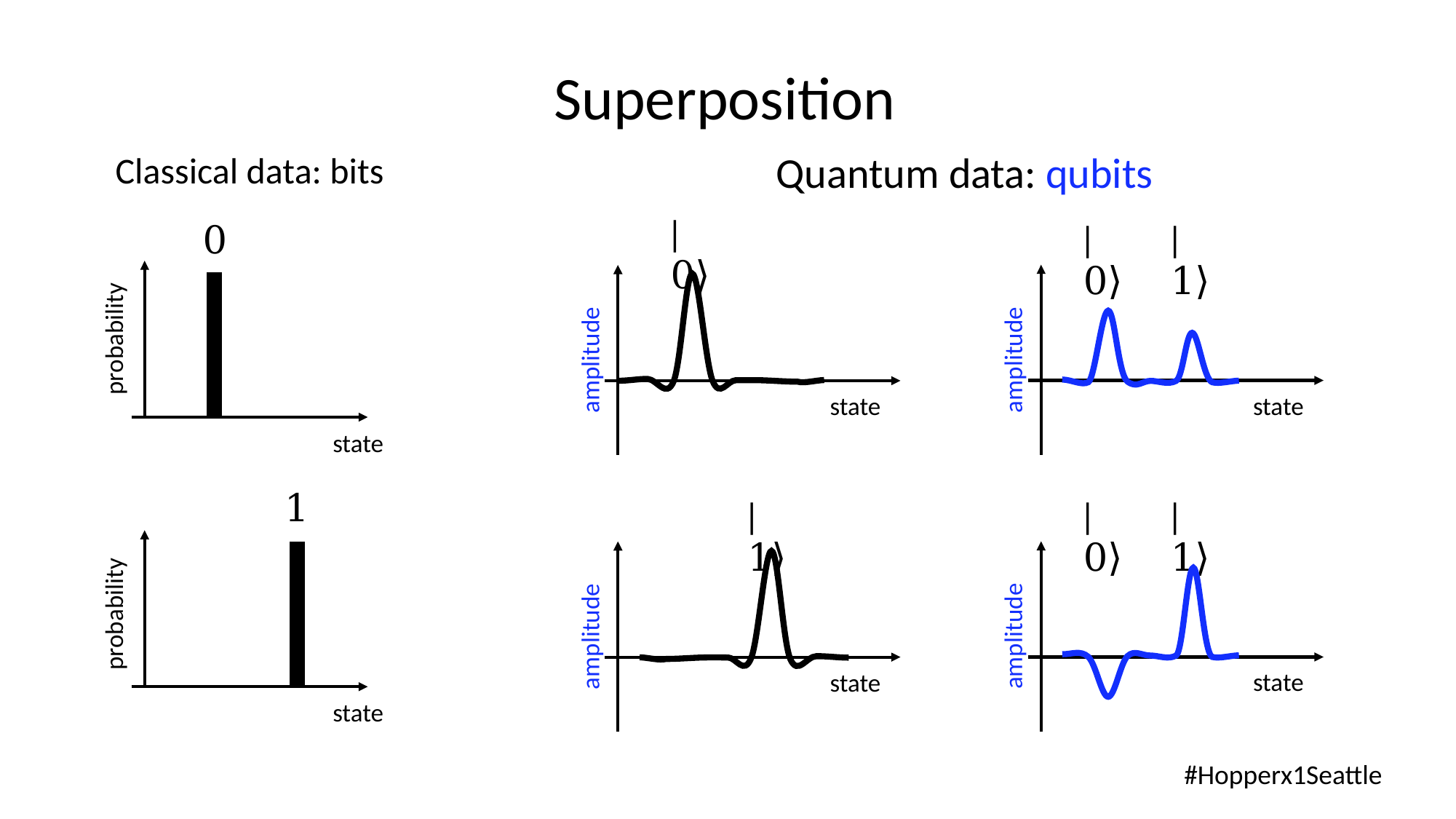

Superposition
Quantum data: qubits
Classical data: bits
|0⟩
|0⟩
|1⟩
0

probability
amplitude
amplitude
state
state
state
1
|0⟩
|1⟩
|1⟩

probability
amplitude
amplitude
state
state
state
#Hopperx1Seattle